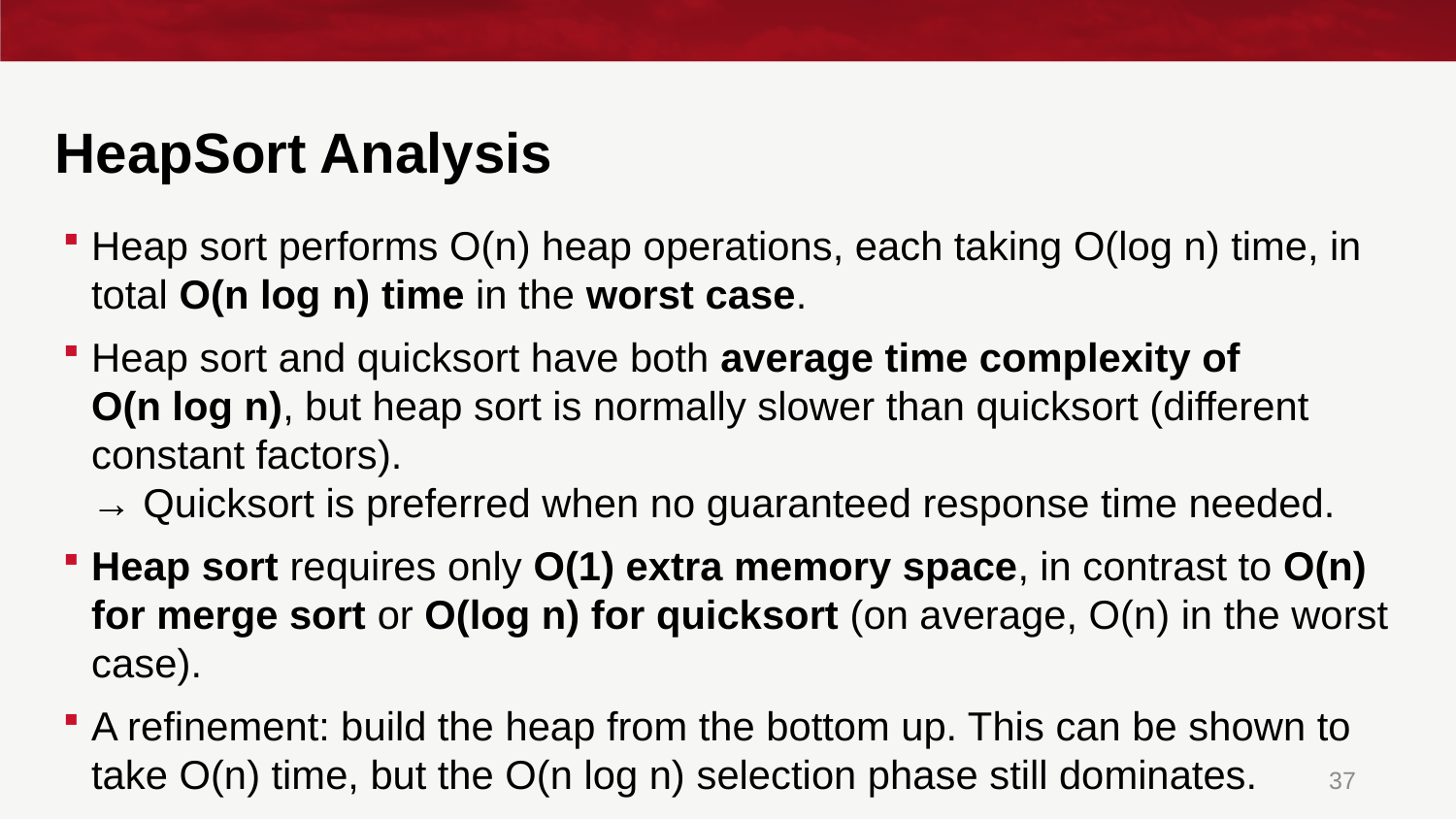

# HeapSort Analysis
Heap sort performs O(n) heap operations, each taking O(log n) time, in total O(n log n) time in the worst case.
Heap sort and quicksort have both average time complexity of          O(n log n), but heap sort is normally slower than quicksort (different constant factors).
→ Quicksort is preferred when no guaranteed response time needed.
Heap sort requires only O(1) extra memory space, in contrast to O(n) for merge sort or O(log n) for quicksort (on average, O(n) in the worst case).
A refinement: build the heap from the bottom up. This can be shown to take O(n) time, but the O(n log n) selection phase still dominates.